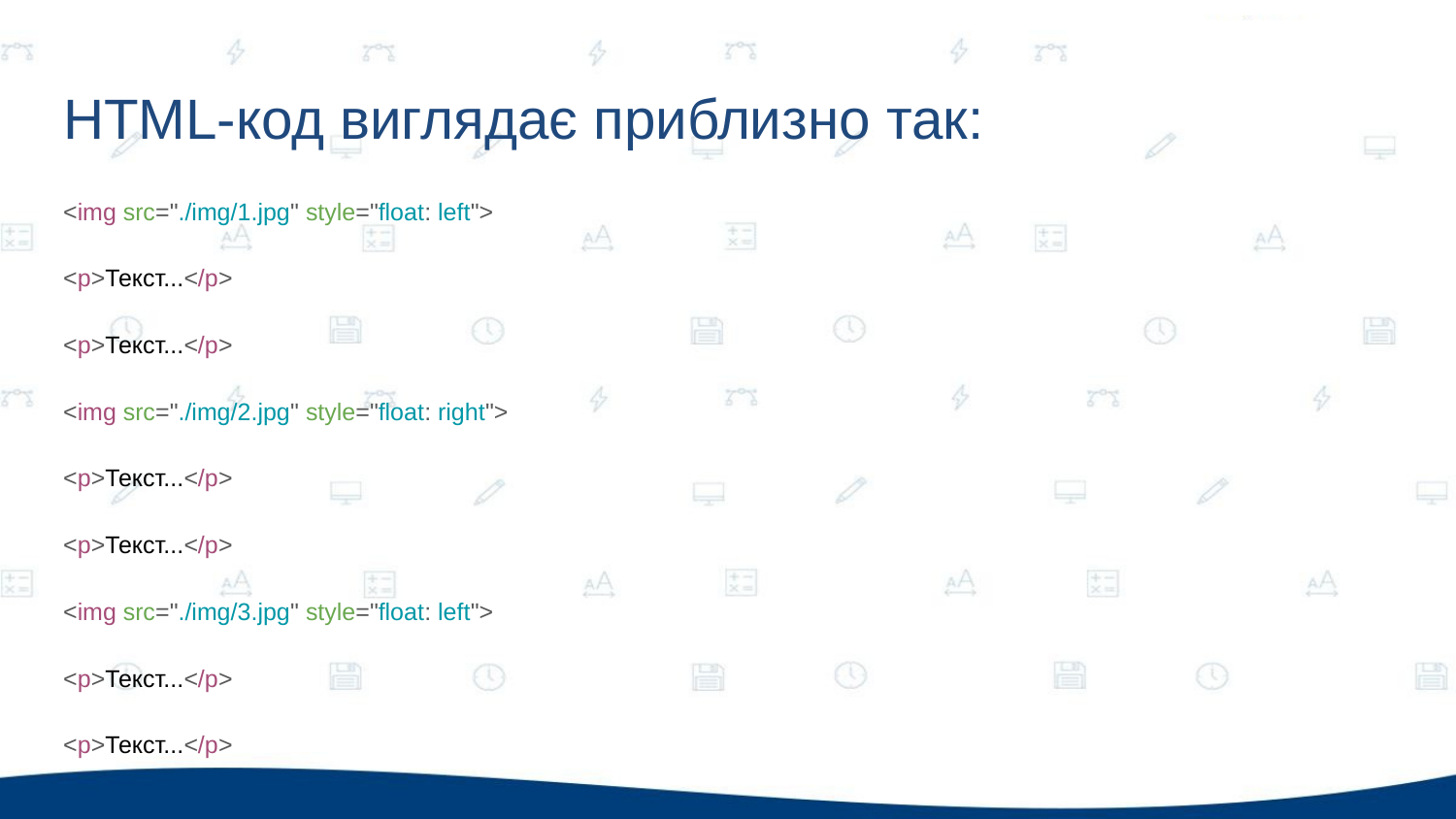

# HTML-код виглядає приблизно так:
<img src="./img/1.jpg" style="float: left">

<p>Текст...</p>

<p>Текст...</p>

<img src="./img/2.jpg" style="float: right">

<p>Текст...</p>

<p>Текст...</p>

<img src="./img/3.jpg" style="float: left">

<p>Текст...</p>

<p>Текст...</p>